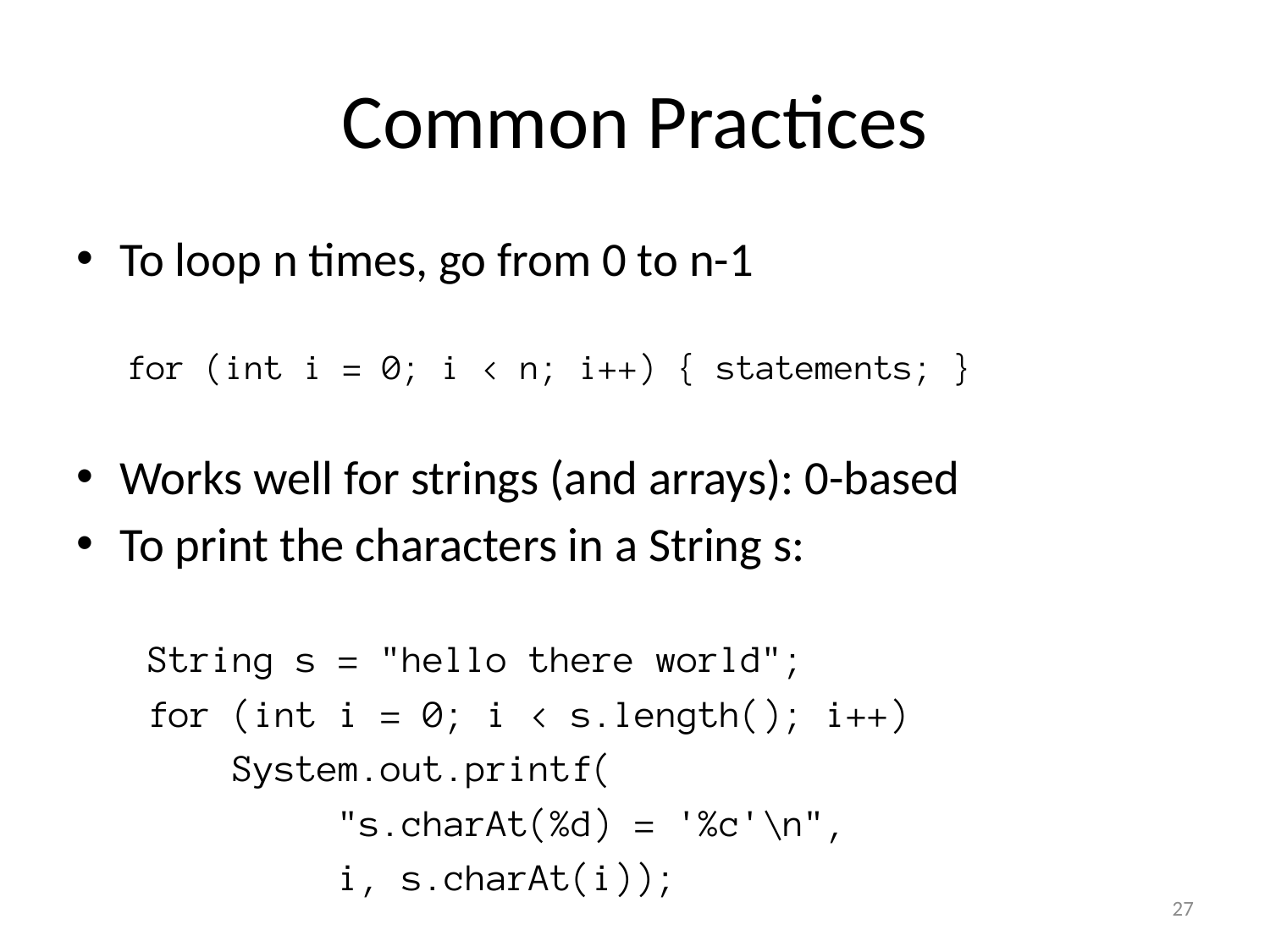

# Common Practices
To loop n times, go from 0 to n-1

for (int i = 0; i < n; i++) { statements; }

Works well for strings (and arrays): 0-based
To print the characters in a String s:

 String s = "hello there world";
 for (int i = 0; i < s.length(); i++)
     System.out.printf(
          "s.charAt(%d) = '%c'\n",
          i, s.charAt(i));
27